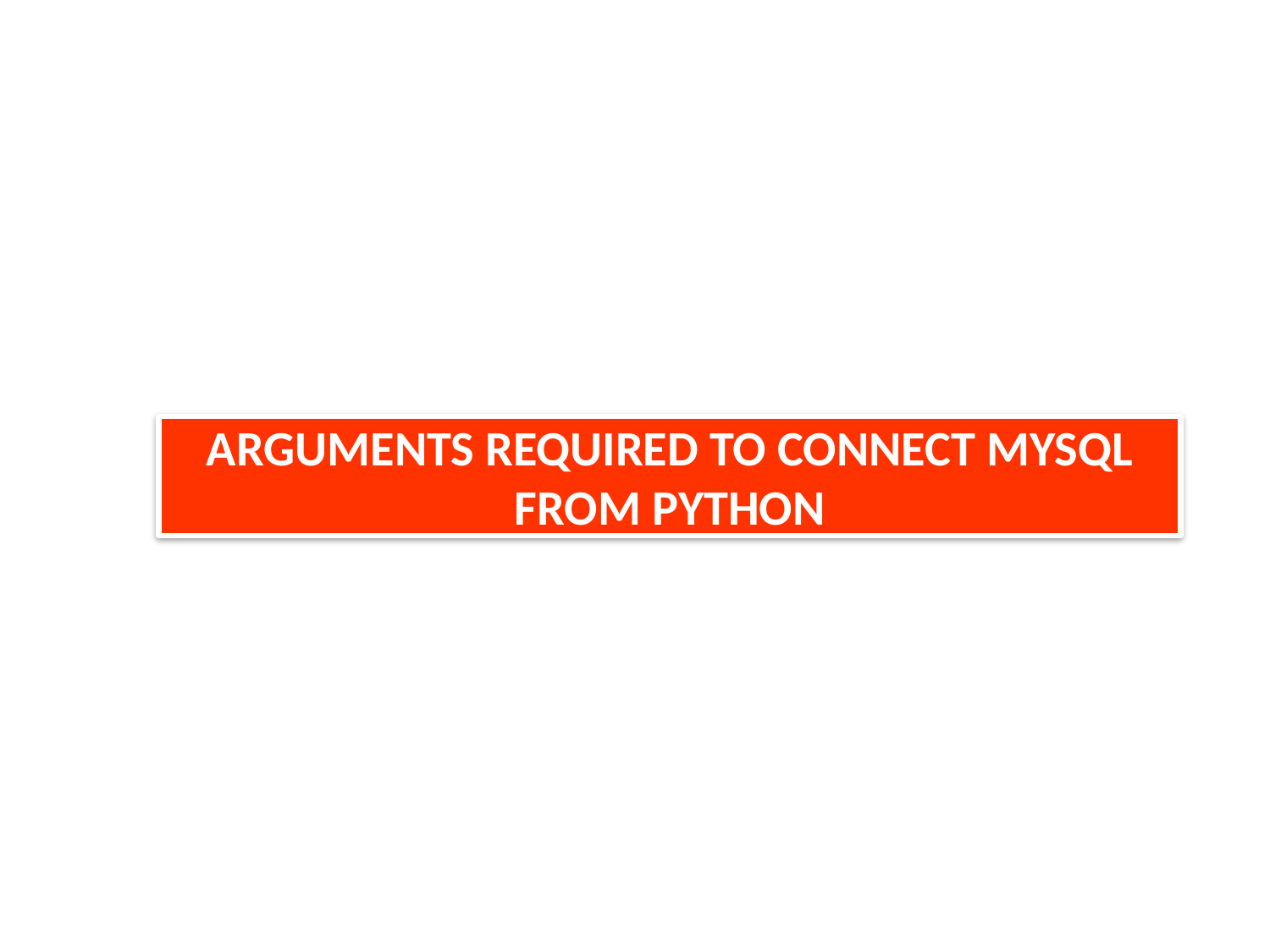

ARGUMENTS REQUIRED TO CONNECT MYSQL FROM PYTHON